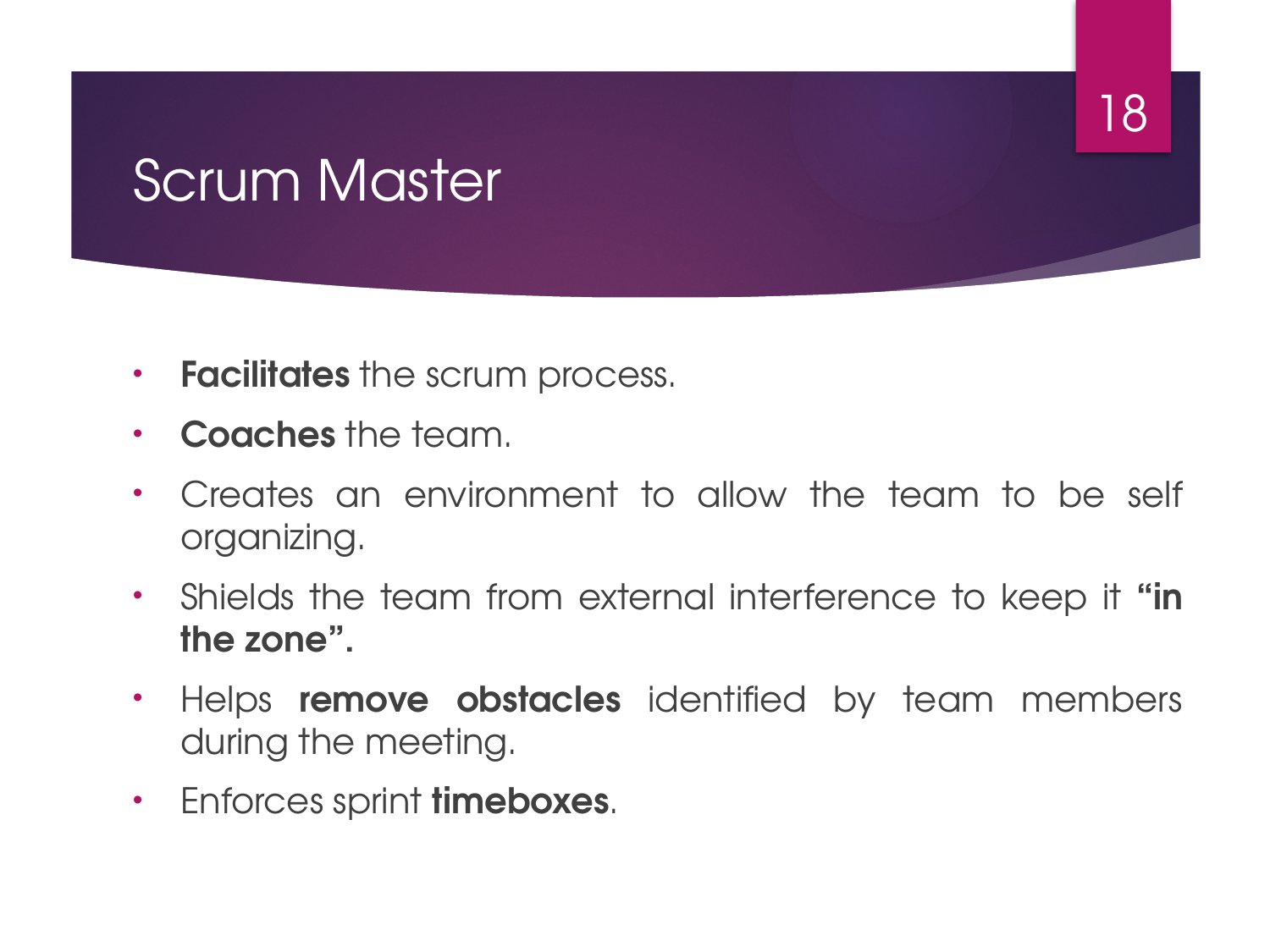

18
# Scrum Master
Facilitates the scrum process.
Coaches the team.
Creates an environment to allow the team to be self organizing.
Shields the team from external interference to keep it “in the zone”.
Helps remove obstacles identified by team members during the meeting.
Enforces sprint timeboxes.